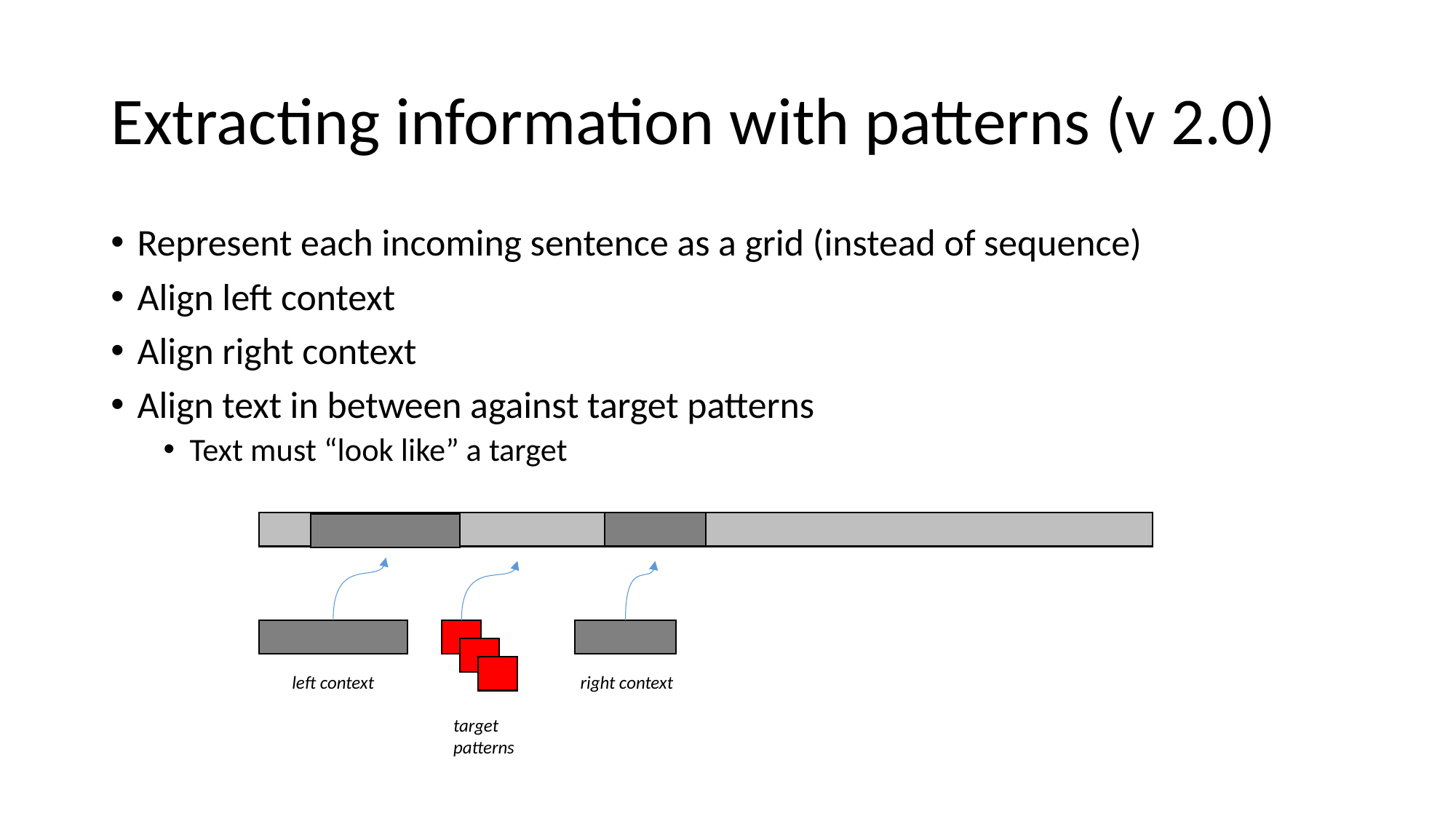

# Extracting information with patterns (v 2.0)
Represent each incoming sentence as a grid (instead of sequence)
Align left context
Align right context
Align text in between against target patterns
Text must “look like” a target

right context
left context
target
patterns